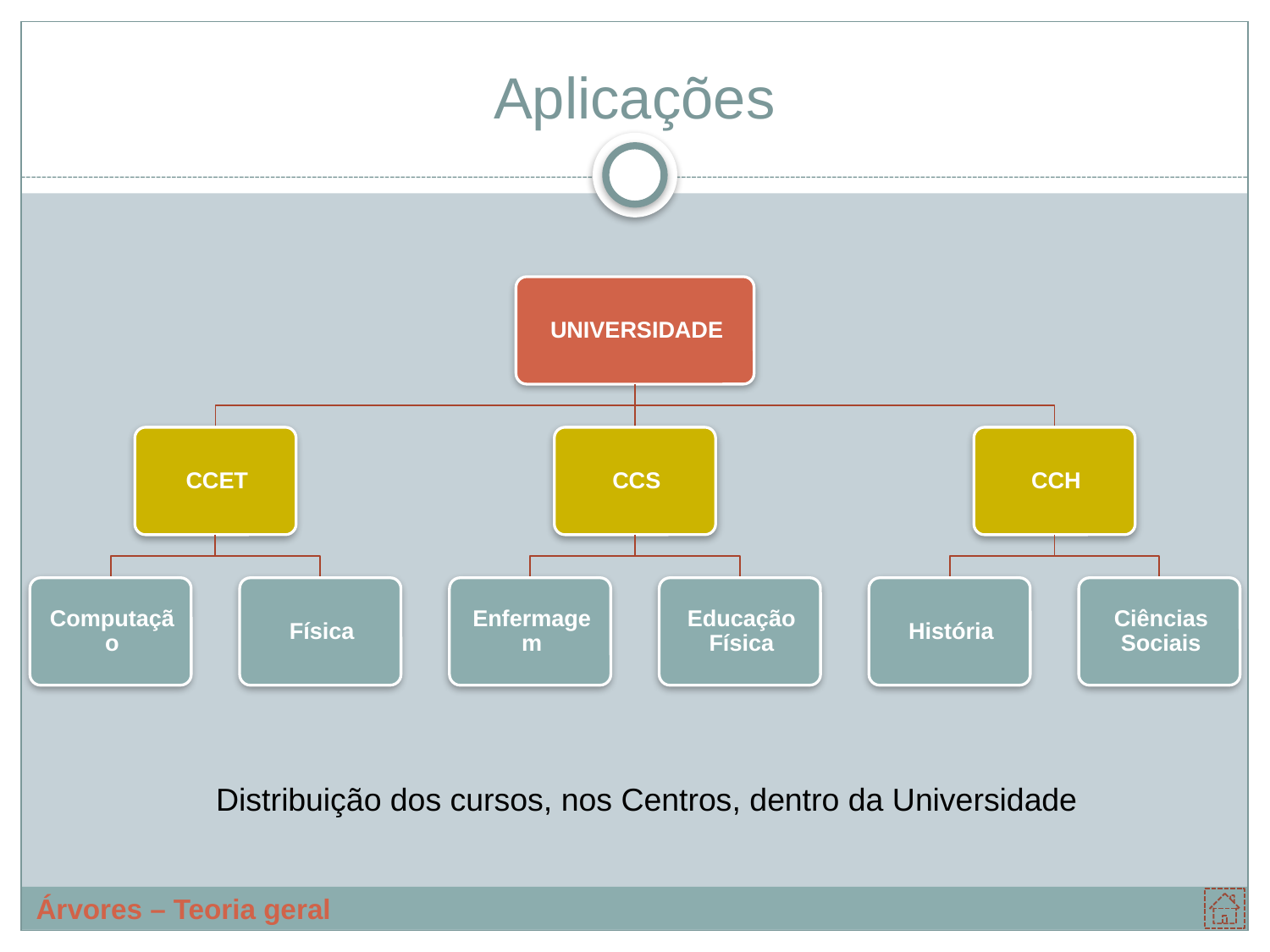

# Aplicações
UNIVERSIDADE
CCET
Computação
Física
CCS
Enfermagem
Educação Física
CCH
História
Ciências Sociais
Distribuição dos cursos, nos Centros, dentro da Universidade
Árvores – Teoria geral